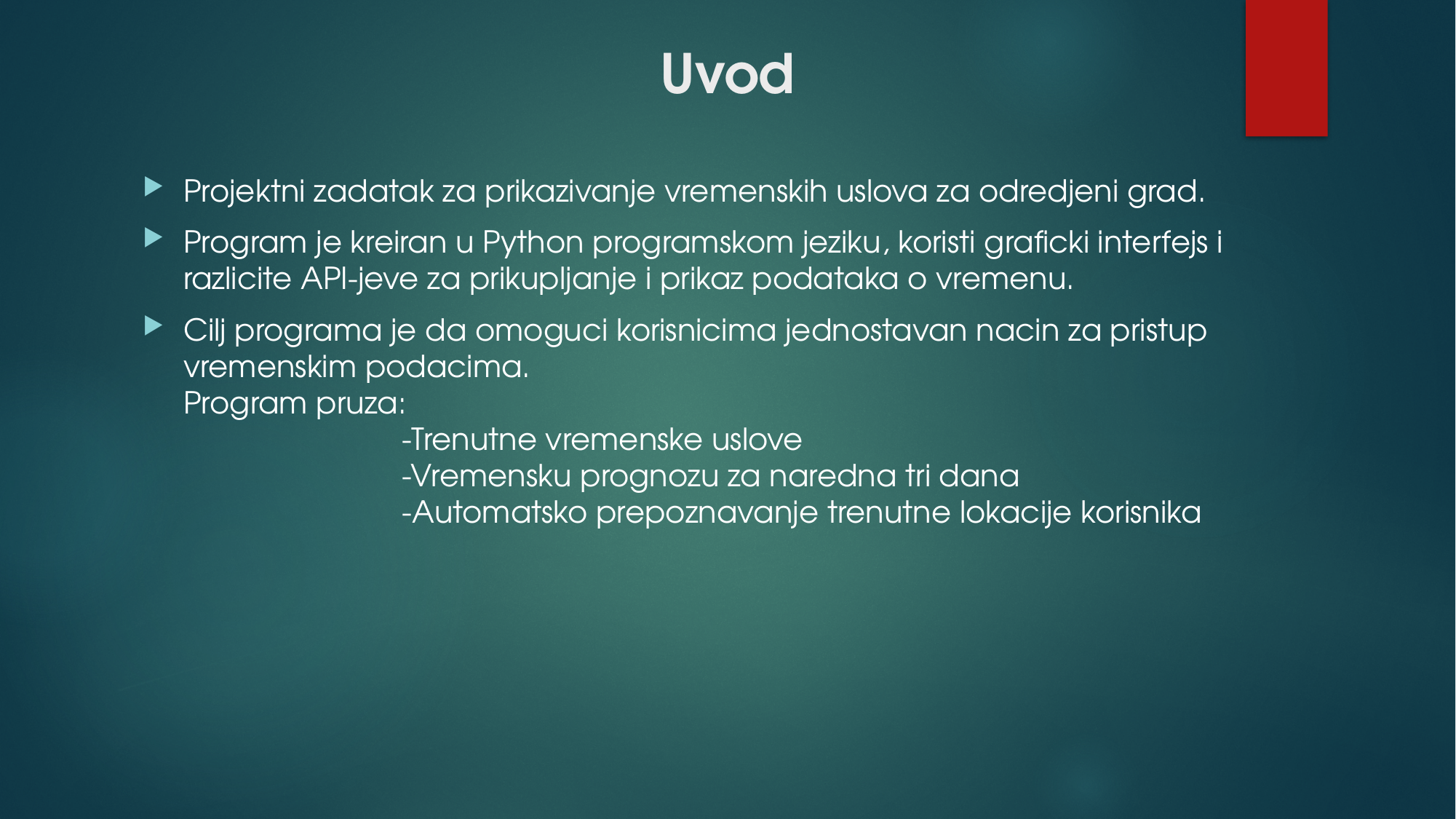

# Uvod
Projektni zadatak za prikazivanje vremenskih uslova za odredjeni grad.
Program je kreiran u Python programskom jeziku, koristi graficki interfejs i razlicite API-jeve za prikupljanje i prikaz podataka o vremenu.
Cilj programa je da omoguci korisnicima jednostavan nacin za pristup vremenskim podacima.
Program pruza:
		-Trenutne vremenske uslove
		-Vremensku prognozu za naredna tri dana
		-Automatsko prepoznavanje trenutne lokacije korisnika